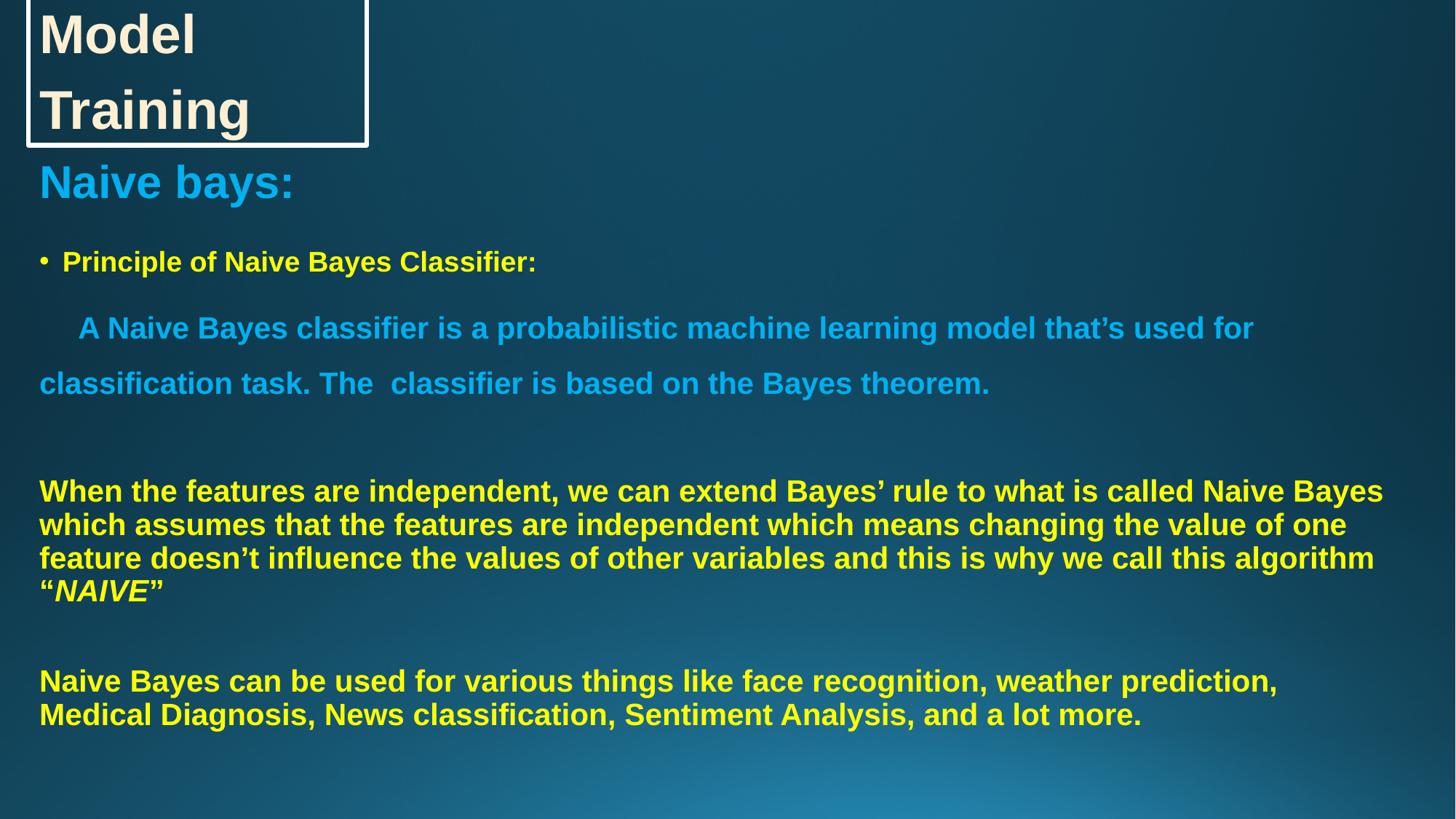

# Model Training
Naive bays:
Principle of Naive Bayes Classifier:
     A Naive Bayes classifier is a probabilistic machine learning model that’s used for classification task. The  classifier is based on the Bayes theorem.

When the features are independent, we can extend Bayes’ rule to what is called Naive Bayes which assumes that the features are independent which means changing the value of one feature doesn’t influence the values of other variables and this is why we call this algorithm “NAIVE”

Naive Bayes can be used for various things like face recognition, weather prediction, Medical Diagnosis, News classification, Sentiment Analysis, and a lot more.